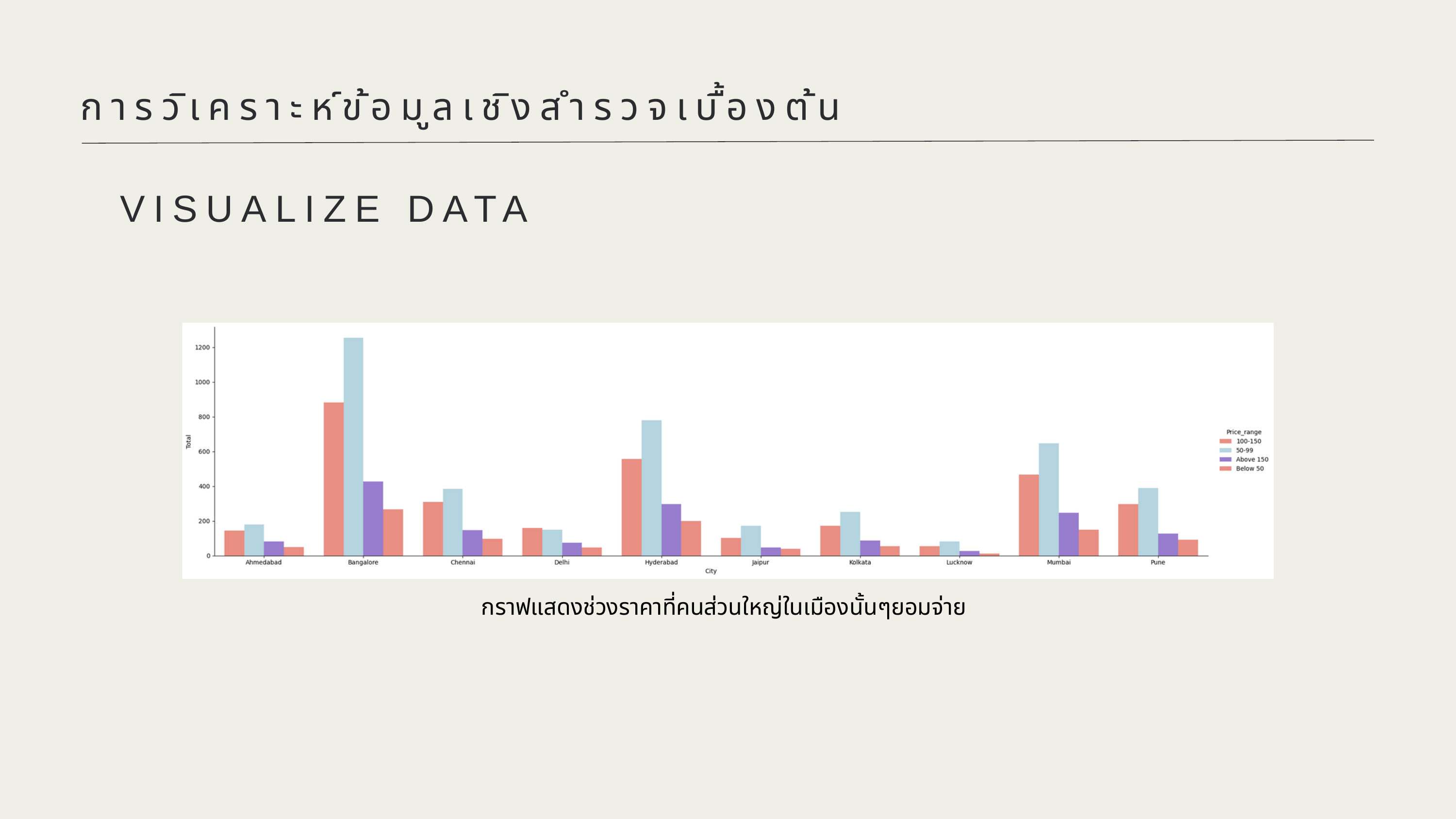

การวิเคราะห์ข้อมูลเชิงสำรวจเบื้องต้น

VISUALIZE DATA

กราฟแสดงช่วงราคาที่คนส่วนใหญ่ในเมืองนั้นๆยอมจ่าย